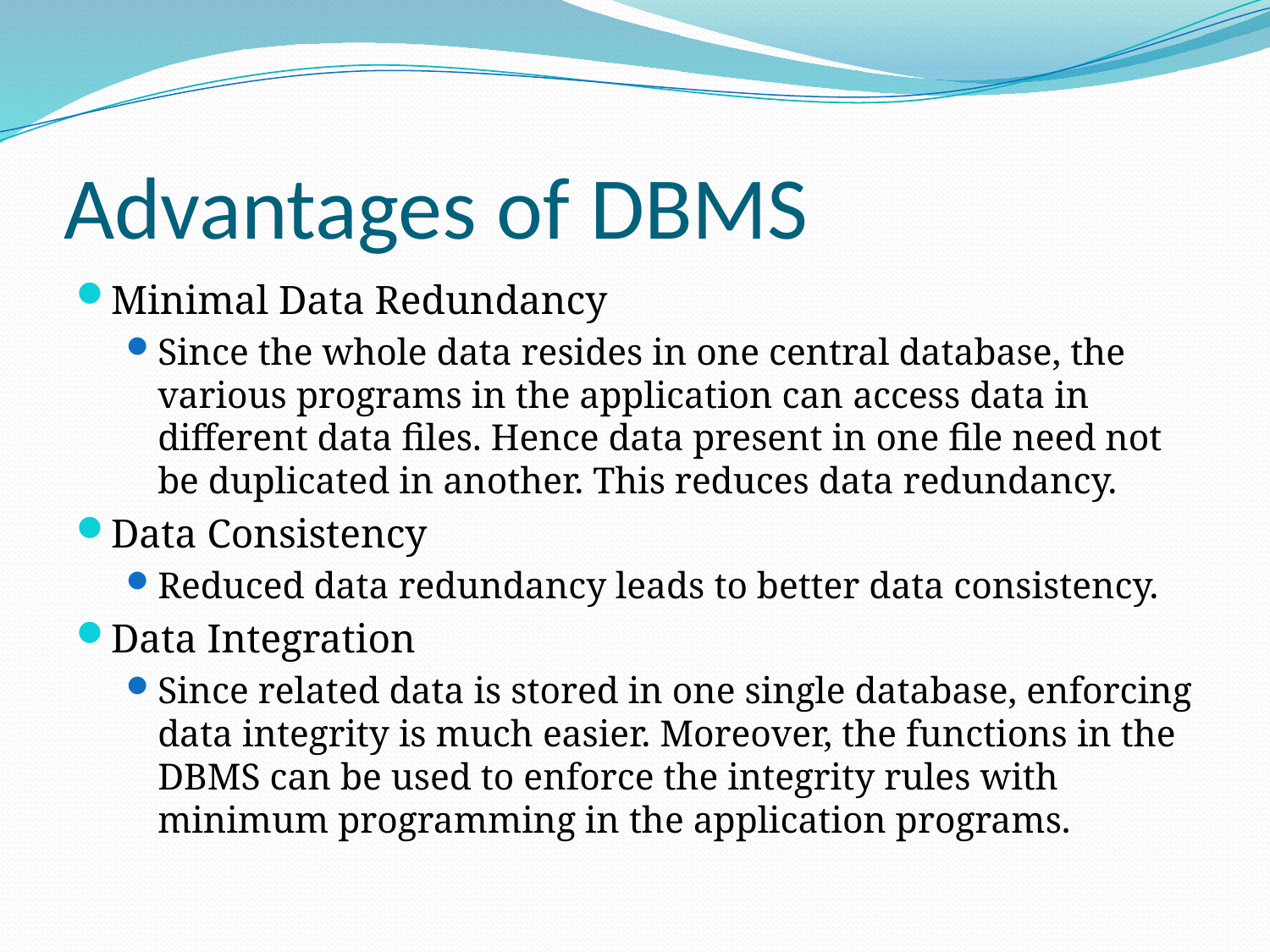

# Advantages of DBMS
Minimal Data Redundancy
Since the whole data resides in one central database, the various programs in the application can access data in different data files. Hence data present in one file need not be duplicated in another. This reduces data redundancy.
Data Consistency
Reduced data redundancy leads to better data consistency.
Data Integration
Since related data is stored in one single database, enforcing data integrity is much easier. Moreover, the functions in the DBMS can be used to enforce the integrity rules with minimum programming in the application programs.